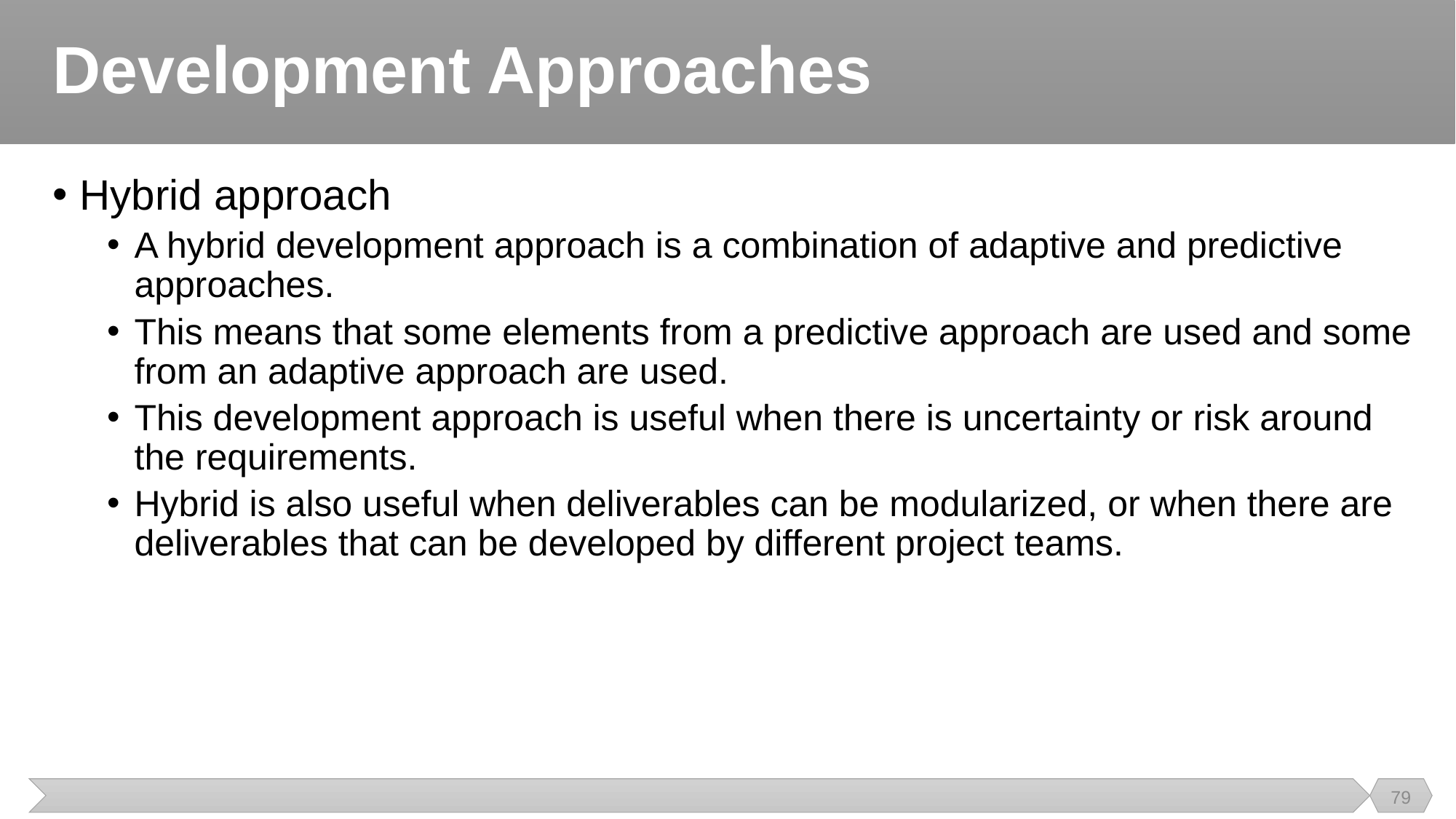

# Development Approaches
Hybrid approach
A hybrid development approach is a combination of adaptive and predictive approaches.
This means that some elements from a predictive approach are used and some from an adaptive approach are used.
This development approach is useful when there is uncertainty or risk around the requirements.
Hybrid is also useful when deliverables can be modularized, or when there are deliverables that can be developed by different project teams.
79